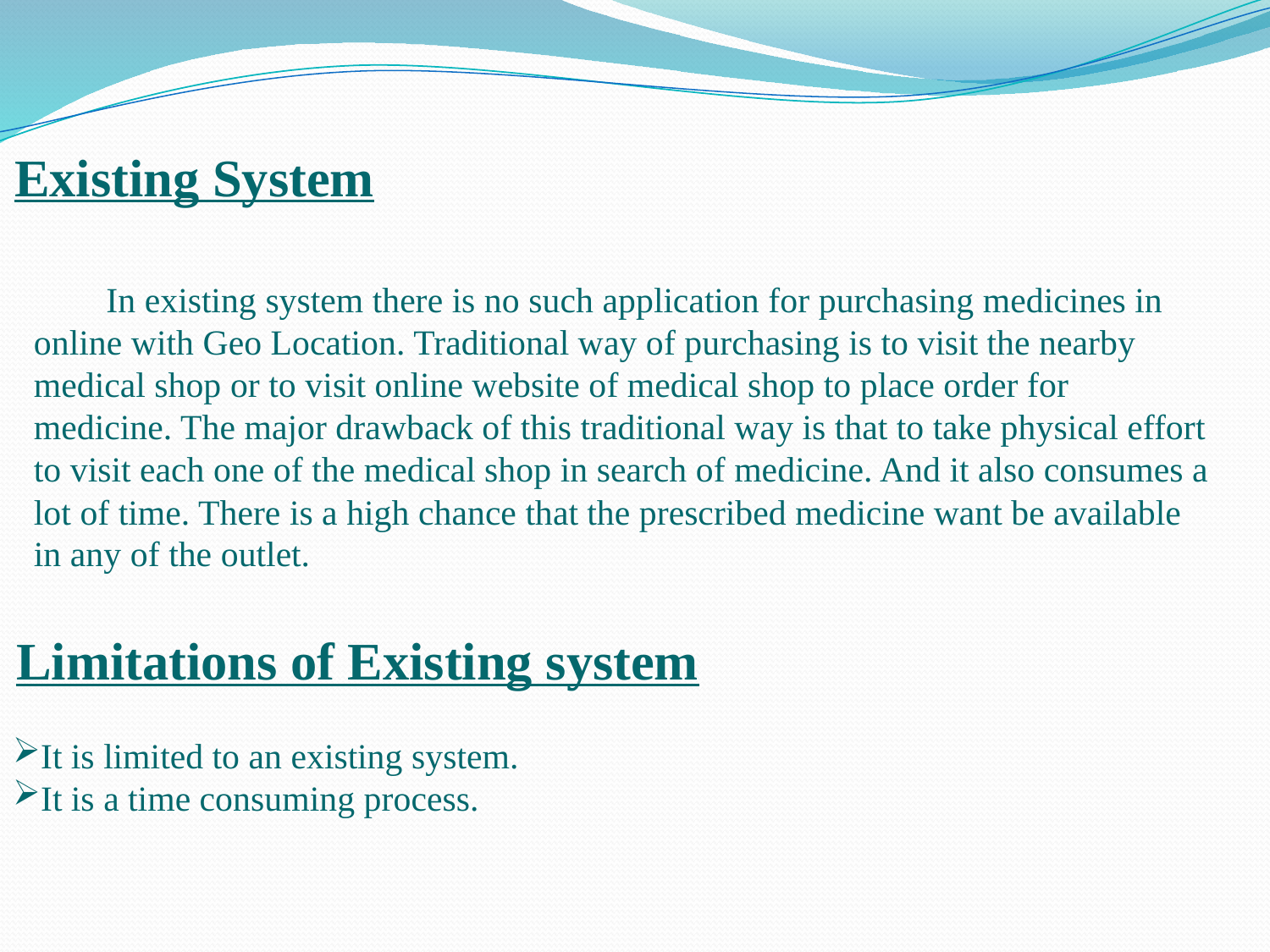

Existing System
 In existing system there is no such application for purchasing medicines in online with Geo Location. Traditional way of purchasing is to visit the nearby medical shop or to visit online website of medical shop to place order for medicine. The major drawback of this traditional way is that to take physical effort to visit each one of the medical shop in search of medicine. And it also consumes a lot of time. There is a high chance that the prescribed medicine want be available in any of the outlet.
Limitations of Existing system
It is limited to an existing system.
It is a time consuming process.